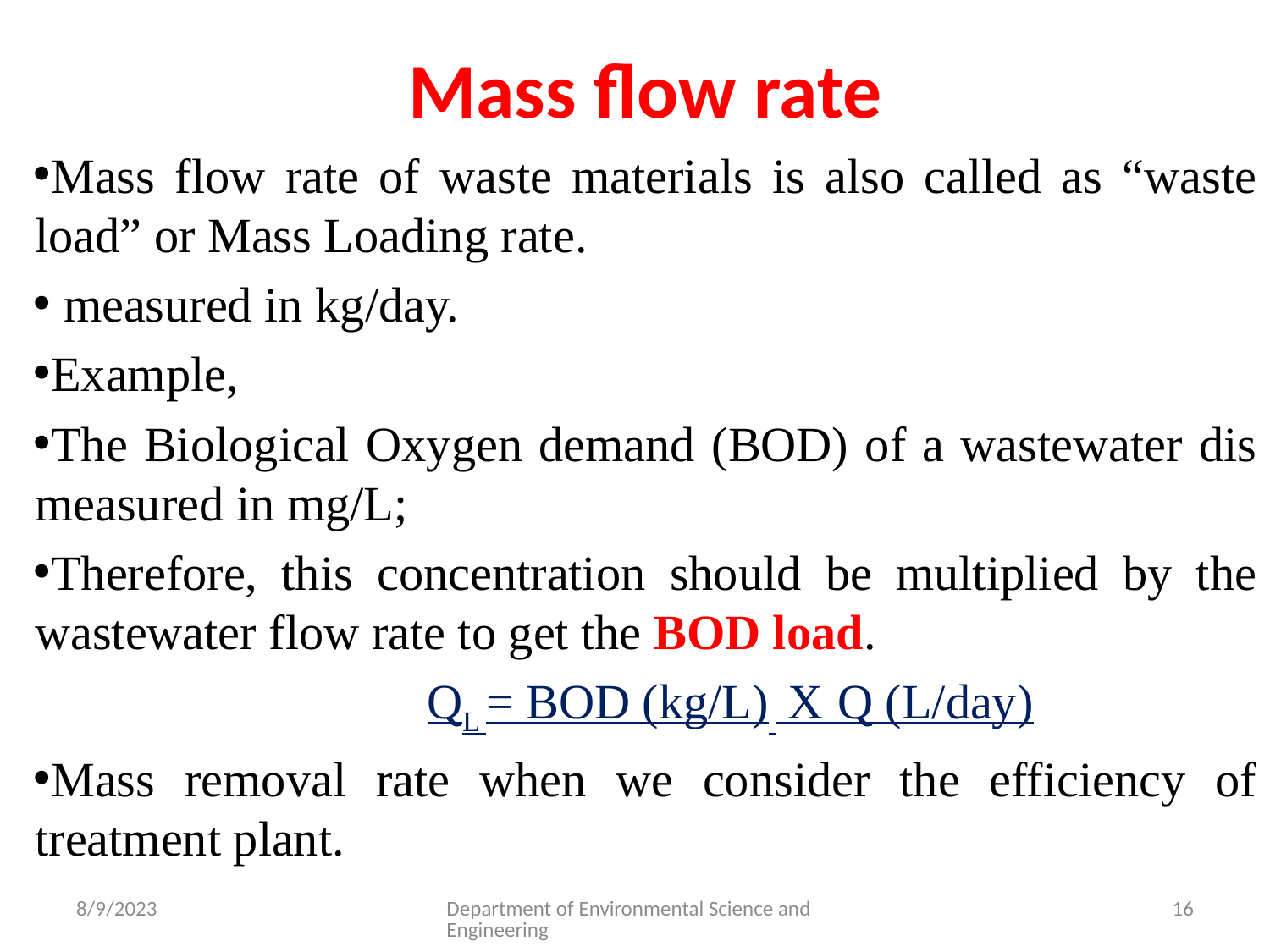

# Mass flow rate
Mass flow rate of waste materials is also called as “waste load” or Mass Loading rate.
 measured in kg/day.
Example,
The Biological Oxygen demand (BOD) of a wastewater dis measured in mg/L;
Therefore, this concentration should be multiplied by the wastewater flow rate to get the BOD load.
			 QL = BOD (kg/L)  X Q (L/day)
Mass removal rate when we consider the efficiency of treatment plant.

8/9/2023
Department of Environmental Science and Engineering
16